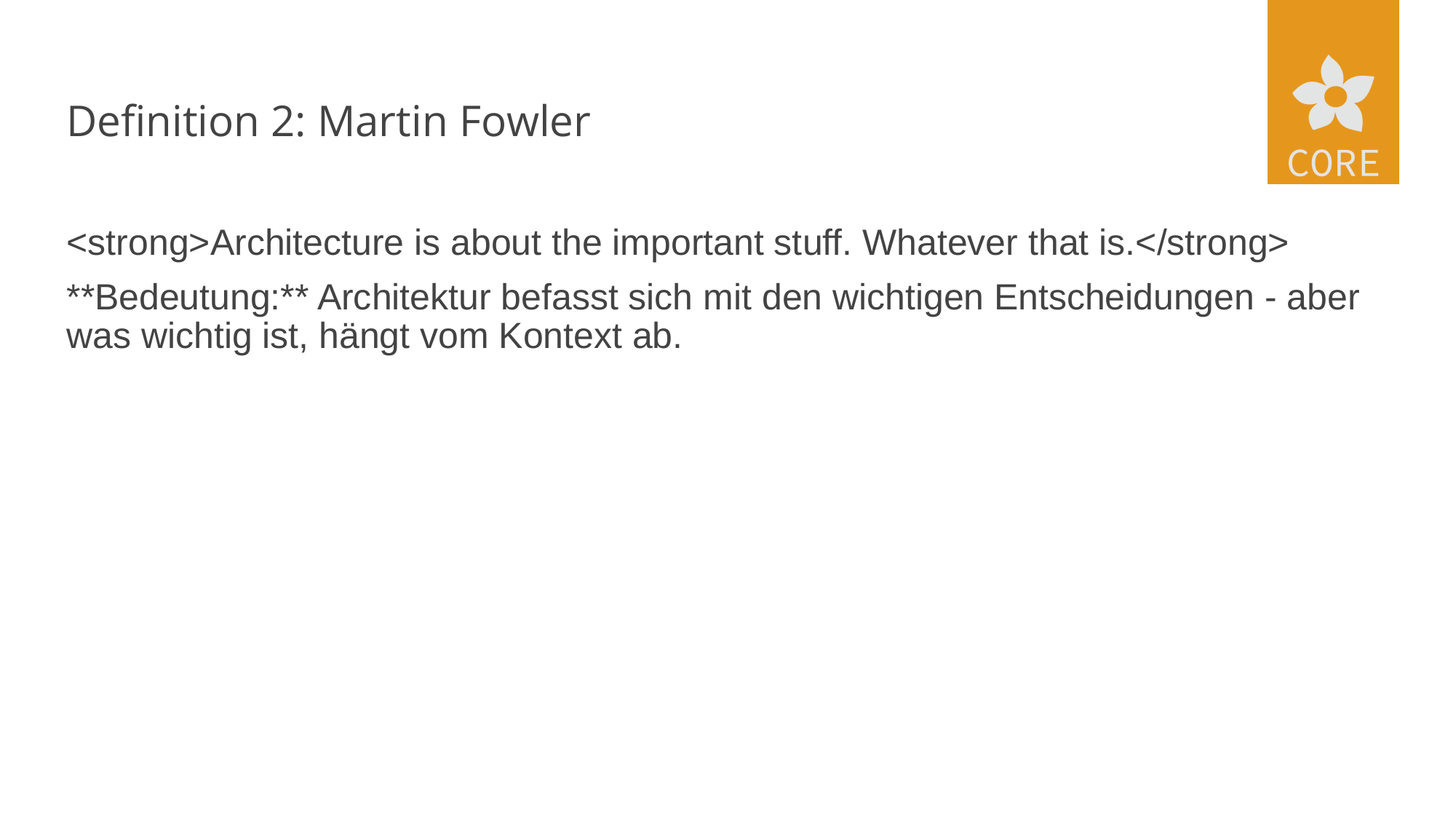

# Definition 2: Martin Fowler
<strong>Architecture is about the important stuff. Whatever that is.</strong>
**Bedeutung:** Architektur befasst sich mit den wichtigen Entscheidungen - aber was wichtig ist, hängt vom Kontext ab.